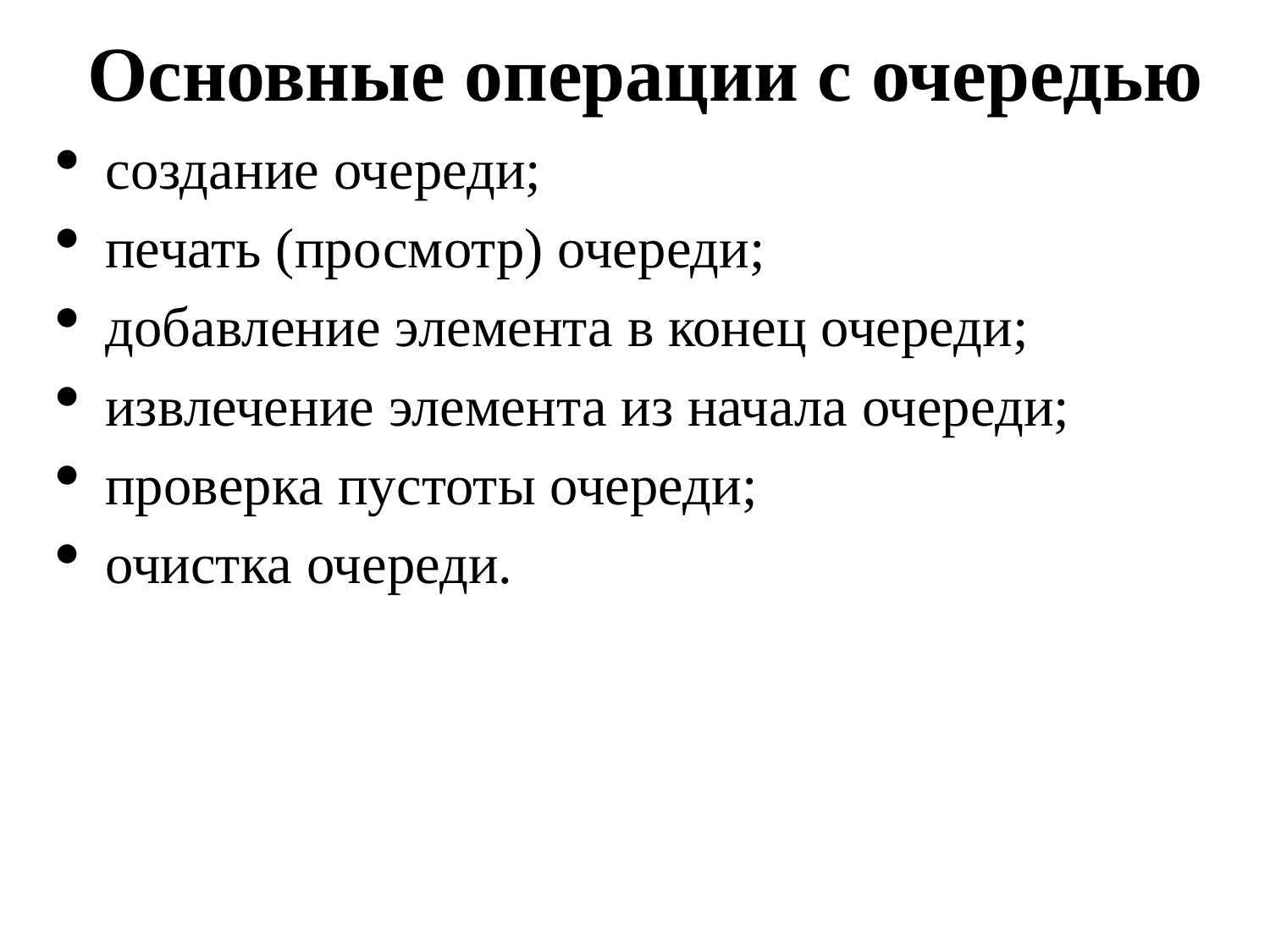

# Основные операции с очередью
создание очереди;
печать (просмотр) очереди;
добавление элемента в конец очереди;
извлечение элемента из начала очереди;
проверка пустоты очереди;
очистка очереди.